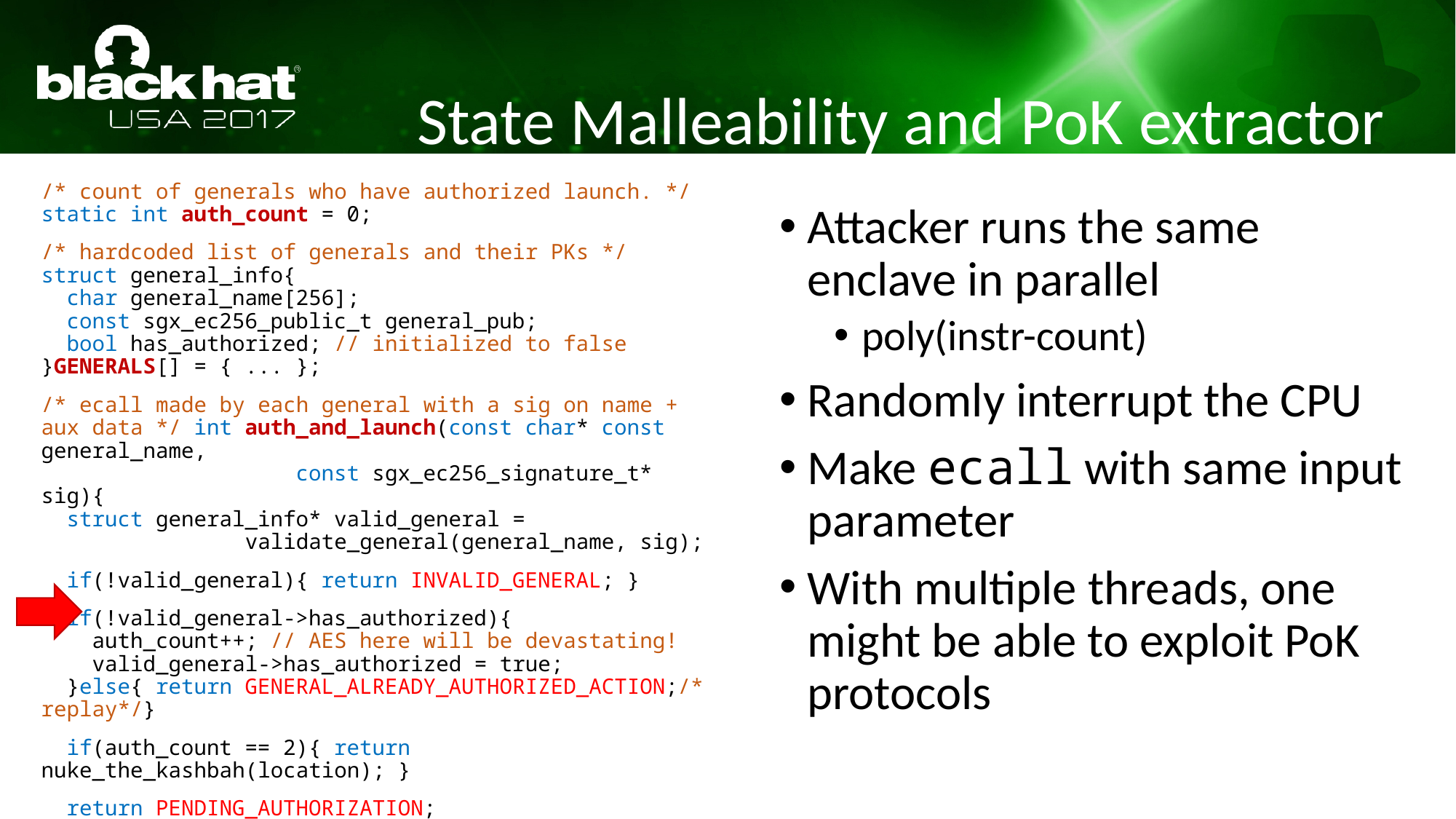

# State Malleability and PoK extractor
/* count of generals who have authorized launch. */
static int auth_count = 0;
/* hardcoded list of generals and their PKs */
struct general_info{
  char general_name[256];
  const sgx_ec256_public_t general_pub;
  bool has_authorized; // initialized to false
}GENERALS[] = { ... };
/* ecall made by each general with a sig on name + aux data */ int auth_and_launch(const char* const general_name,
                    const sgx_ec256_signature_t* sig){
  struct general_info* valid_general =
                validate_general(general_name, sig);
  if(!valid_general){ return INVALID_GENERAL; }
  if(!valid_general->has_authorized){
    auth_count++; // AES here will be devastating!
    valid_general->has_authorized = true;
  }else{ return GENERAL_ALREADY_AUTHORIZED_ACTION;/* replay*/}
  if(auth_count == 2){ return nuke_the_kashbah(location); }
  return PENDING_AUTHORIZATION;
}
Attacker runs the same enclave in parallel
poly(instr-count)
Randomly interrupt the CPU
Make ecall with same input parameter
With multiple threads, one might be able to exploit PoK protocols